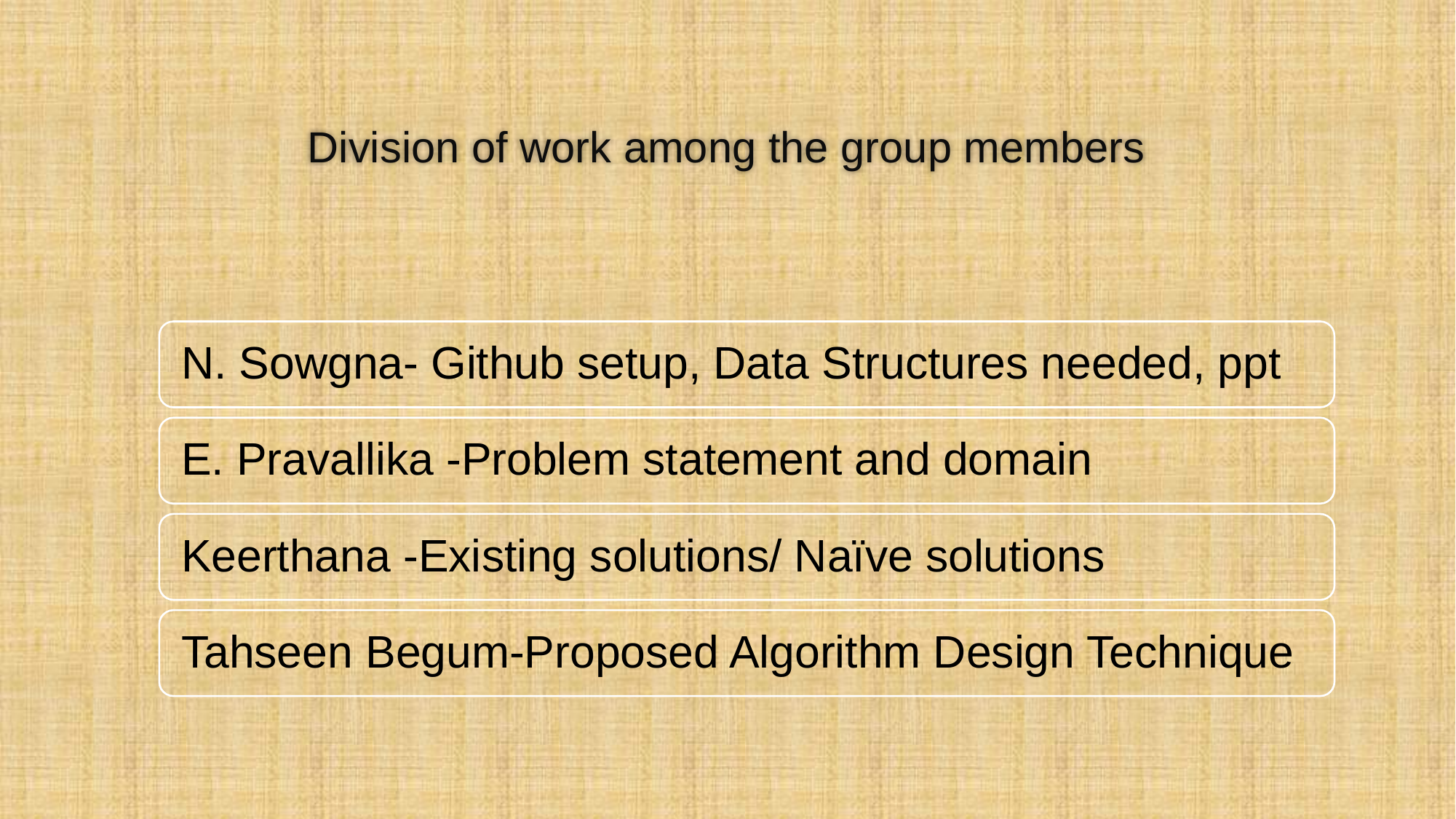

# Division of work among the group members
N. Sowgna- Github setup, Data Structures needed, ppt
E. Pravallika -Problem statement and domain
Keerthana -Existing solutions/ Naïve solutions
Tahseen Begum-Proposed Algorithm Design Technique